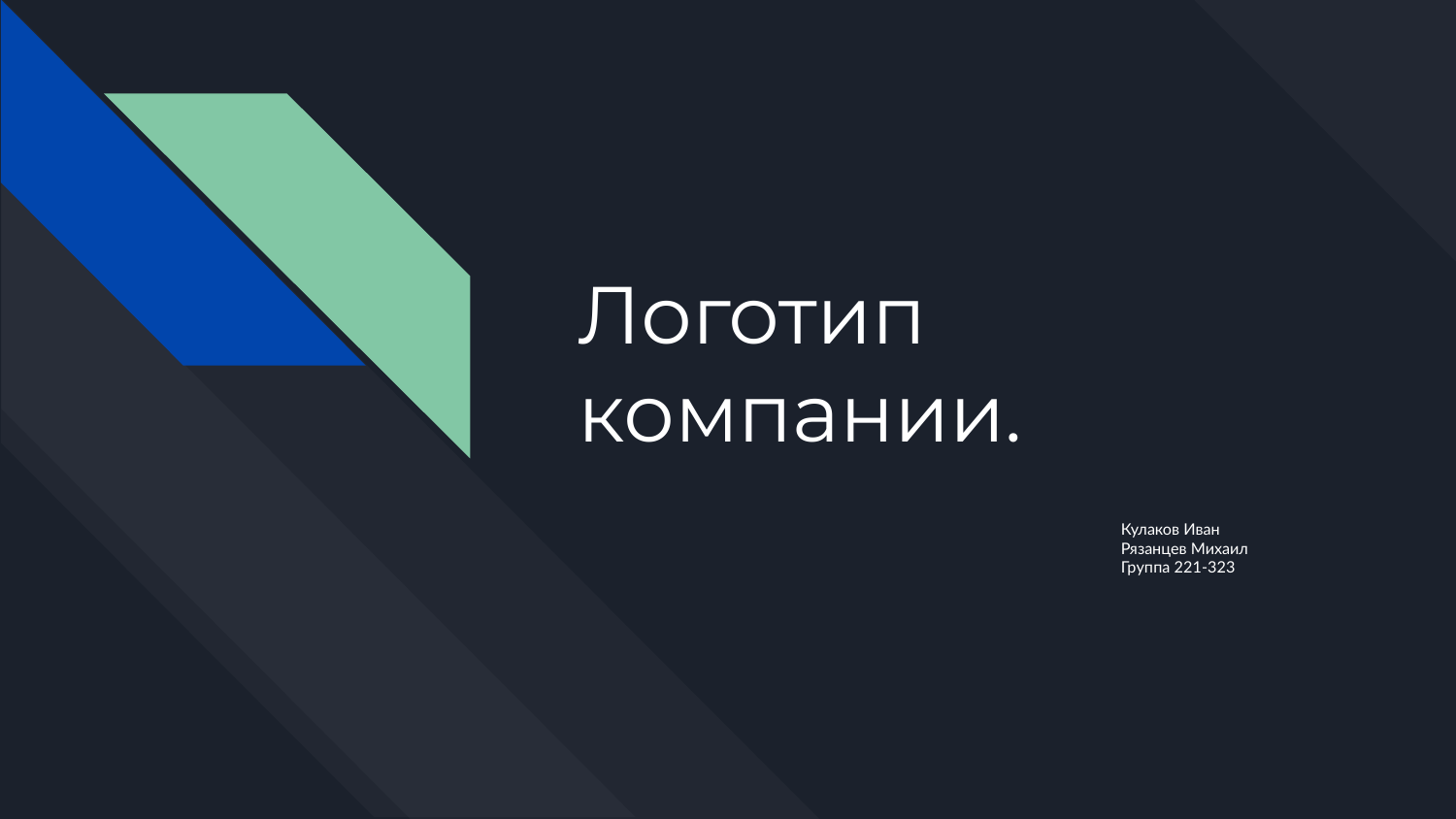

# Логотип компании.
Кулаков Иван
Рязанцев Михаил
Группа 221-323